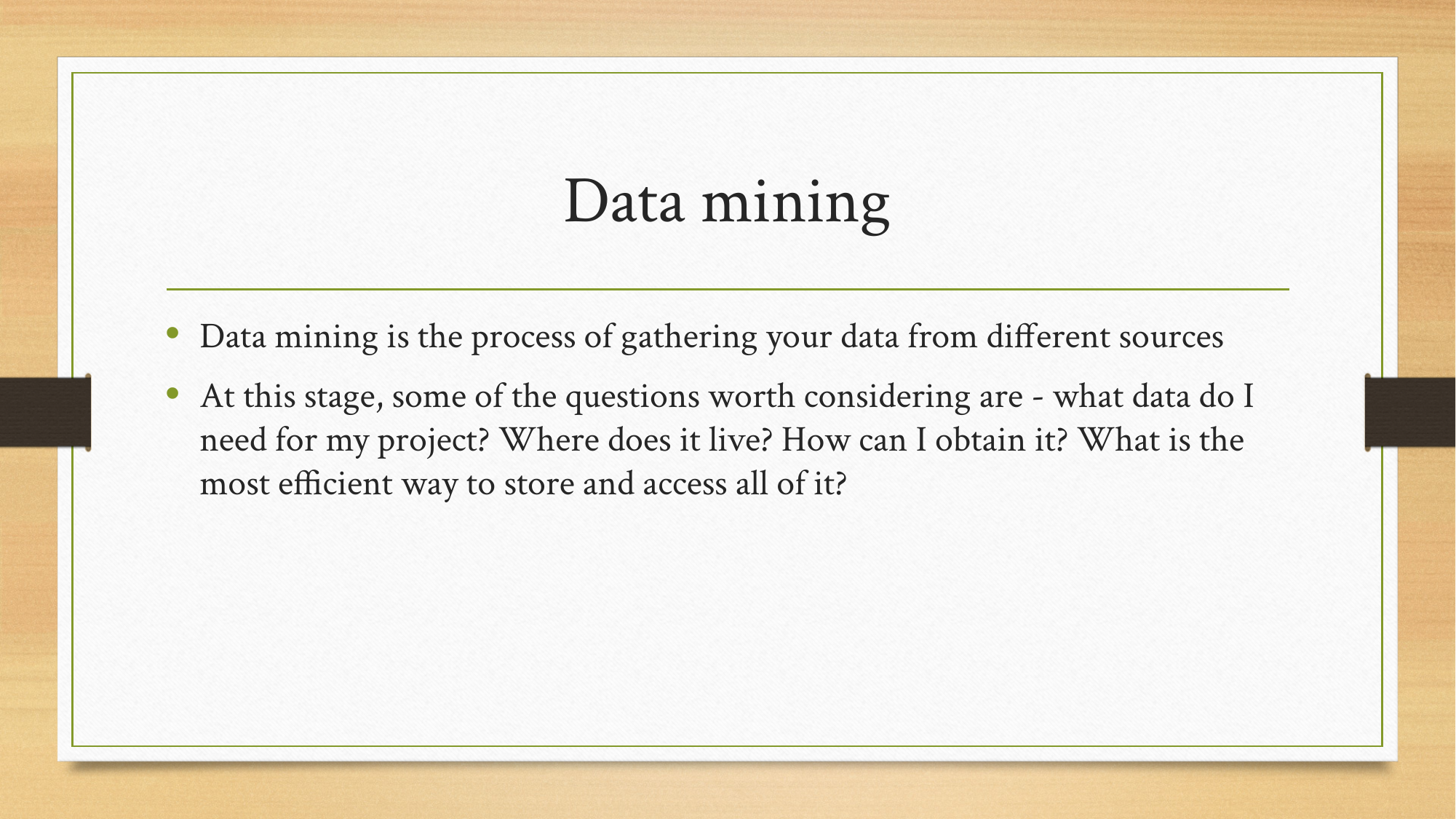

# Data mining
Data mining is the process of gathering your data from different sources
At this stage, some of the questions worth considering are - what data do I need for my project? Where does it live? How can I obtain it? What is the most efficient way to store and access all of it?